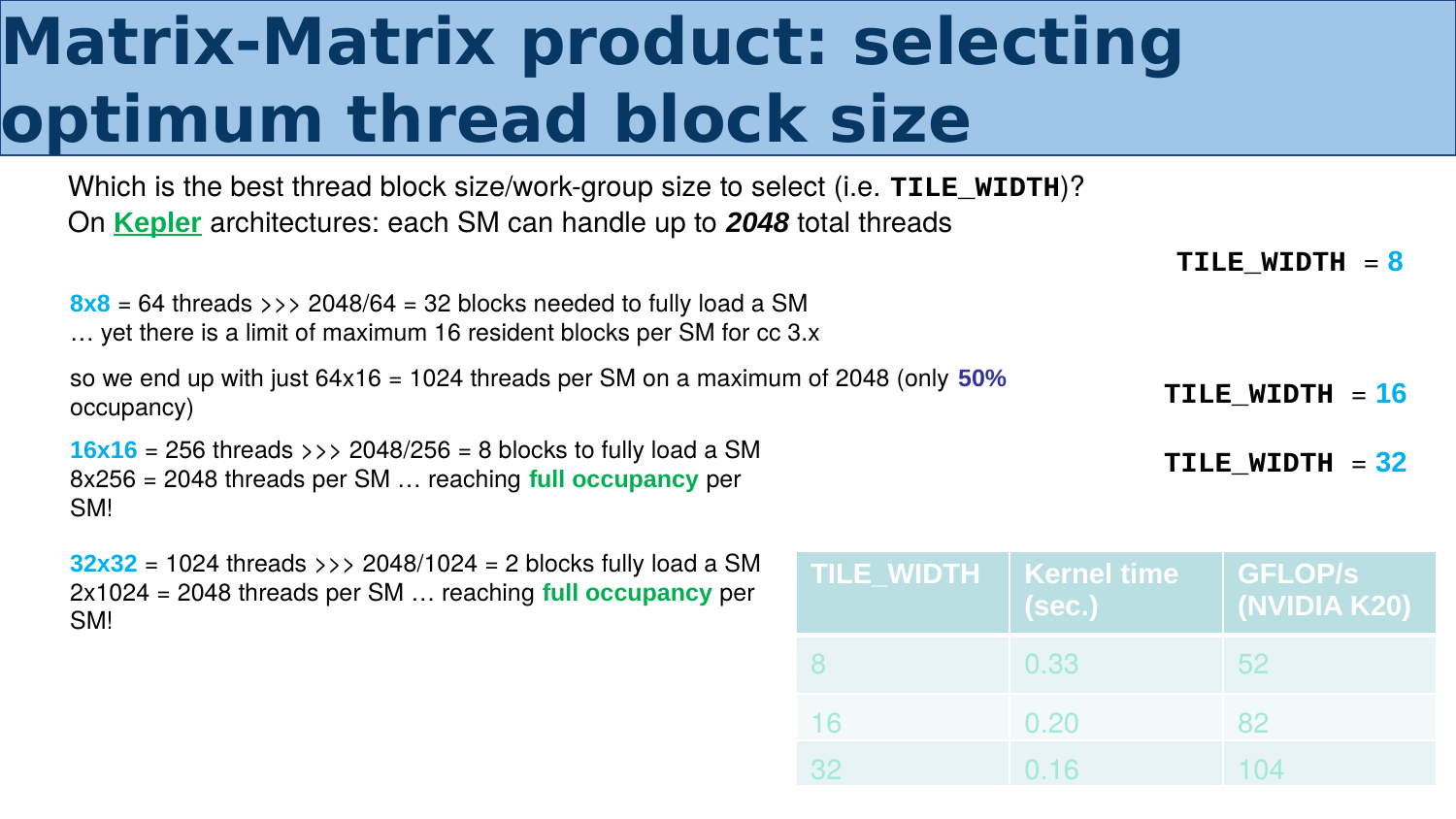

# Matrix-Matrix product: selecting optimum thread block size
Which is the best thread block size/work-group size to select (i.e. TILE_WIDTH)?
On Kepler architectures: each SM can handle up to 2048 total threads
TILE_WIDTH = 8
8x8 = 64 threads >>> 2048/64 = 32 blocks needed to fully load a SM
… yet there is a limit of maximum 16 resident blocks per SM for cc 3.x
so we end up with just 64x16 = 1024 threads per SM on a maximum of 2048 (only 50% occupancy)
TILE_WIDTH = 16
16x16 = 256 threads >>> 2048/256 = 8 blocks to fully load a SM  8x256 = 2048 threads per SM … reaching full occupancy per SM!
TILE_WIDTH = 32
32x32 = 1024 threads >>> 2048/1024 = 2 blocks fully load a SM  2x1024 = 2048 threads per SM … reaching full occupancy per SM!
| TILE\_WIDTH | Kernel time (sec.) | GFLOP/s (NVIDIA K20) |
| --- | --- | --- |
| 8 | 0.33 | 52 |
| 16 | 0.20 | 82 |
| 32 | 0.16 | 104 |